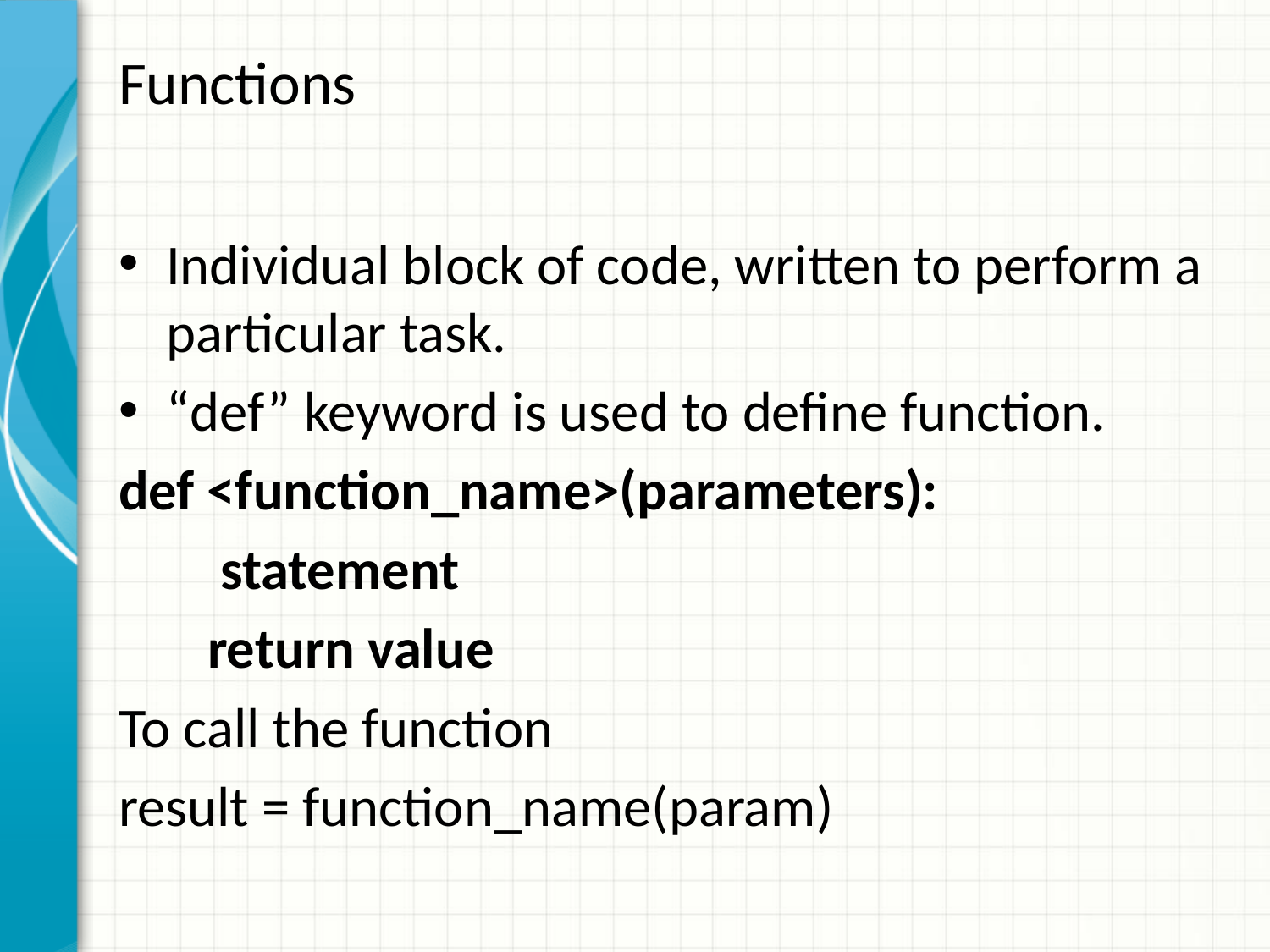

# Functions
Individual block of code, written to perform a particular task.
“def” keyword is used to define function.
def <function_name>(parameters):
        statement
       return value
To call the function
result = function_name(param)